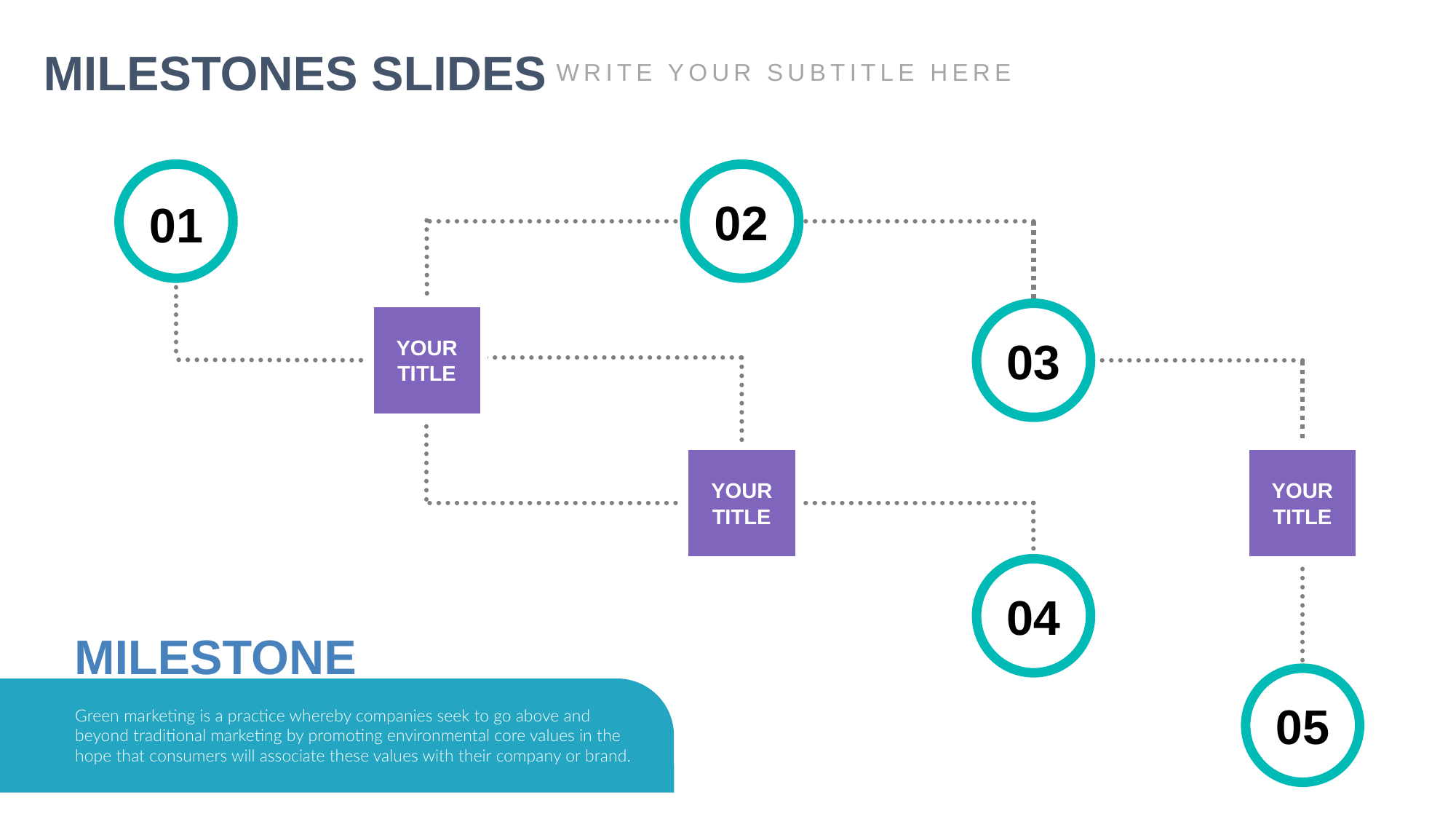

MILESTONES SLIDES
WRITE YOUR SUBTITLE HERE

02
01

03
YOUR TITLE

YOUR TITLE
YOUR TITLE

04
MILESTONE

05
Green marketing is a practice whereby companies seek to go above and beyond traditional marketing by promoting environmental core values in the hope that consumers will associate these values with their company or brand.